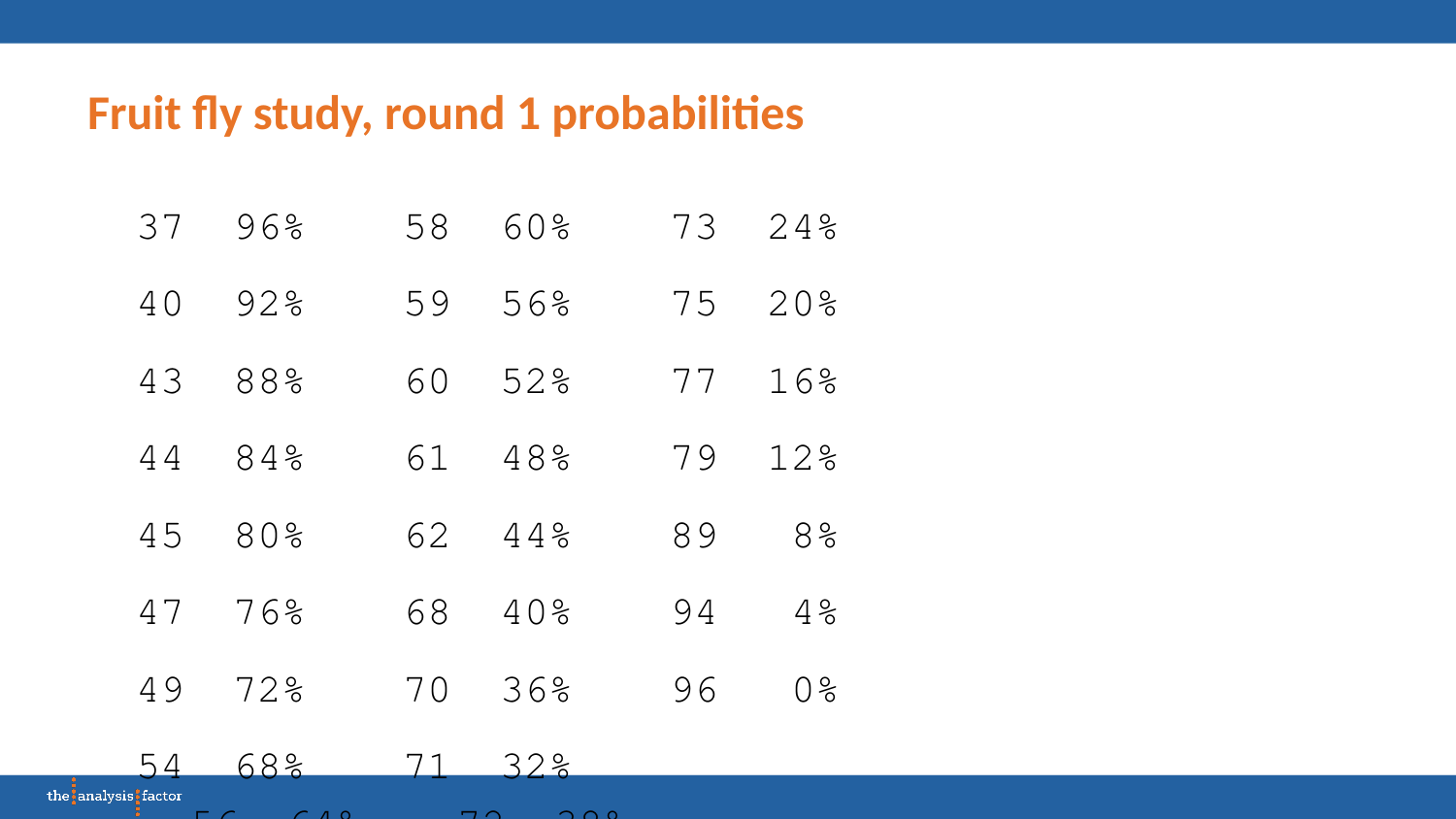

# Fruit fly study, round 1 probabilities
  37  96%    58  60%    73  24%
  40  92%    59  56%    75  20%
  43  88%    60  52%    77  16%
  44  84%    61  48%    79  12%
  45  80%    62  44%    89   8%
  47  76%    68  40%    94   4%
  49  72%    70  36%    96   0%
  54  68%    71  32%
  56  64%    72  38%